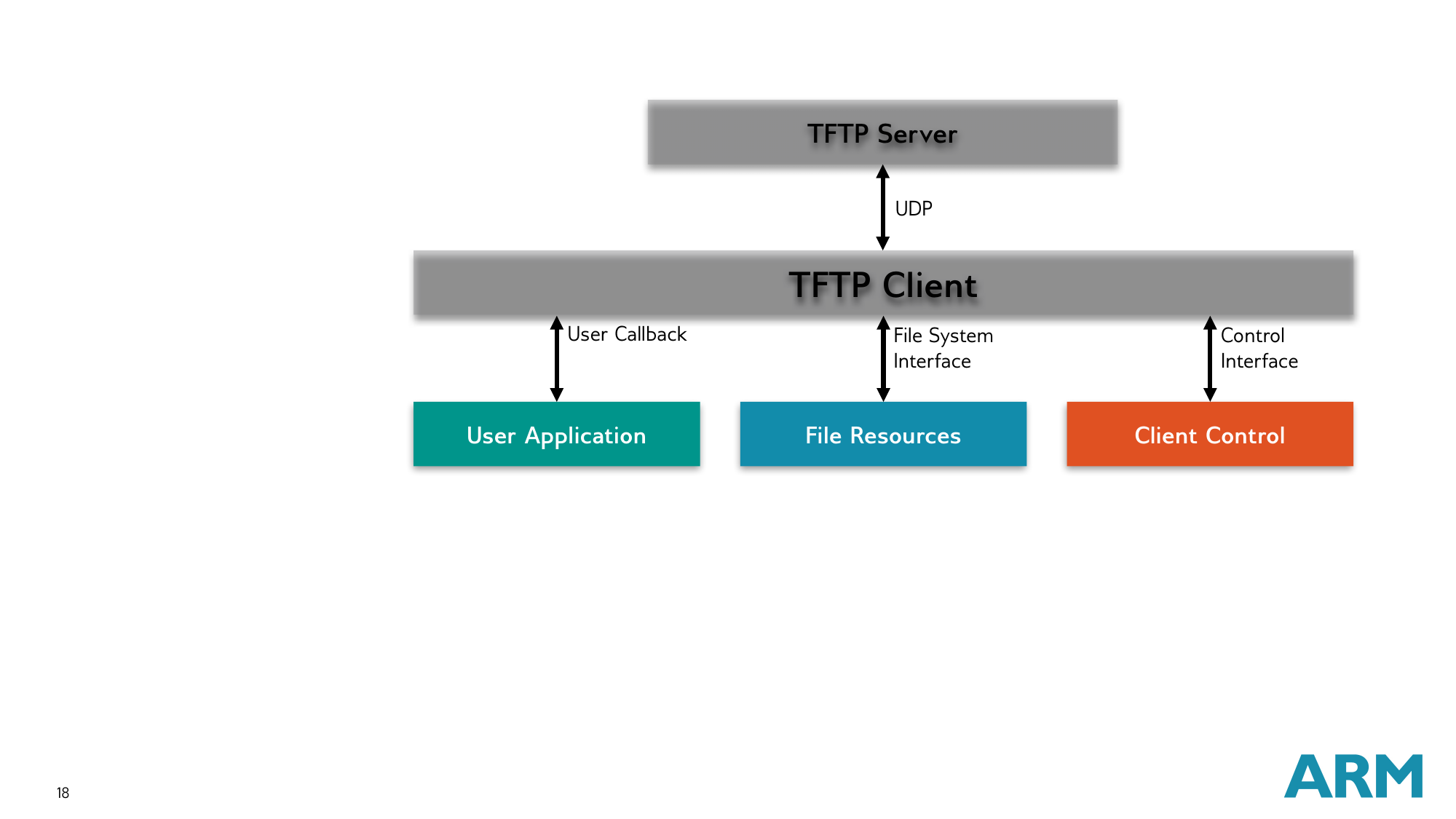

TFTP Server
UDP
TFTP Client
User Callback
File System Interface
Control Interface
User Application
File Resources
Client Control